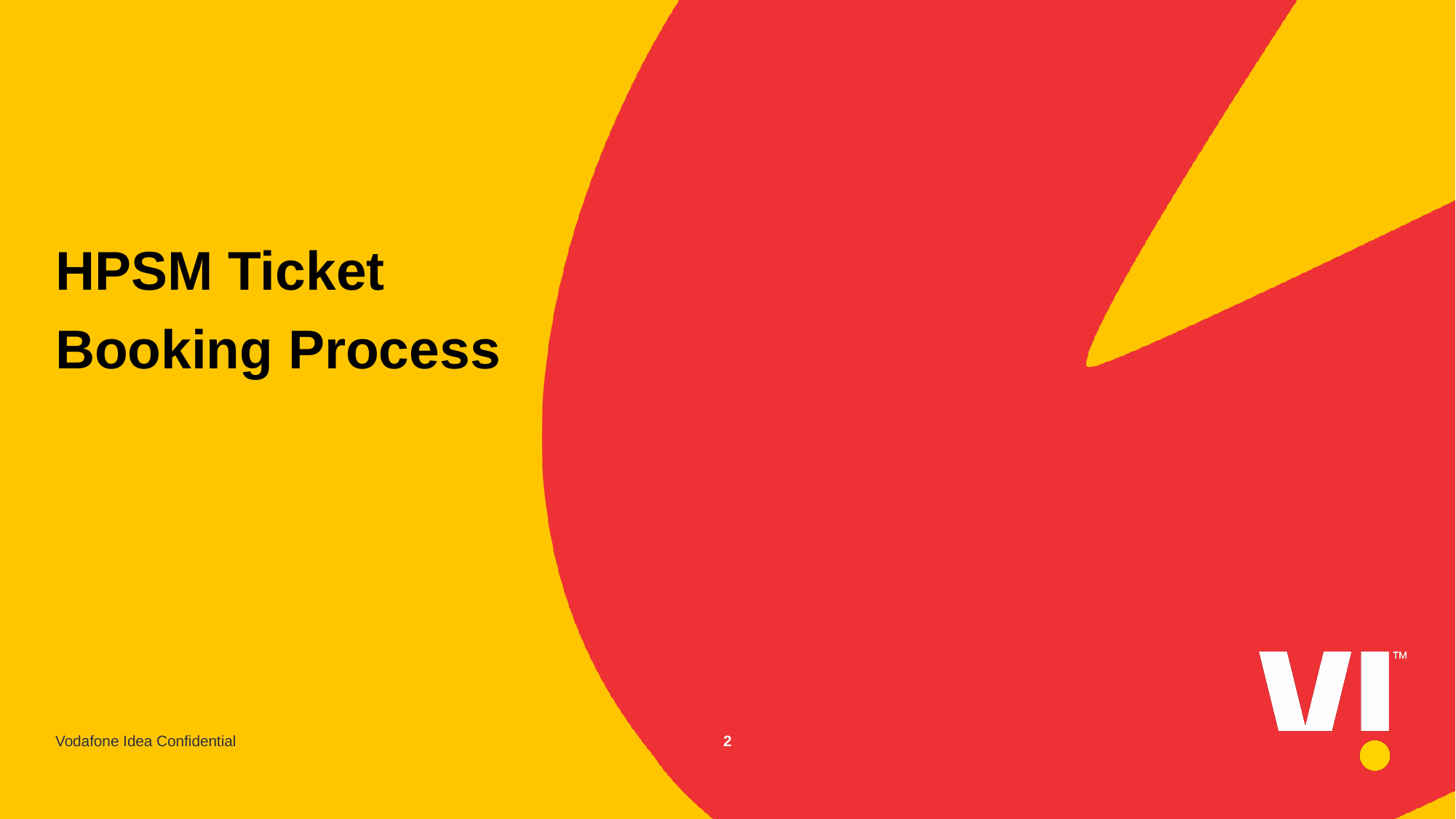

HPSM Ticket Booking Process
Vodafone Idea Confidential
2